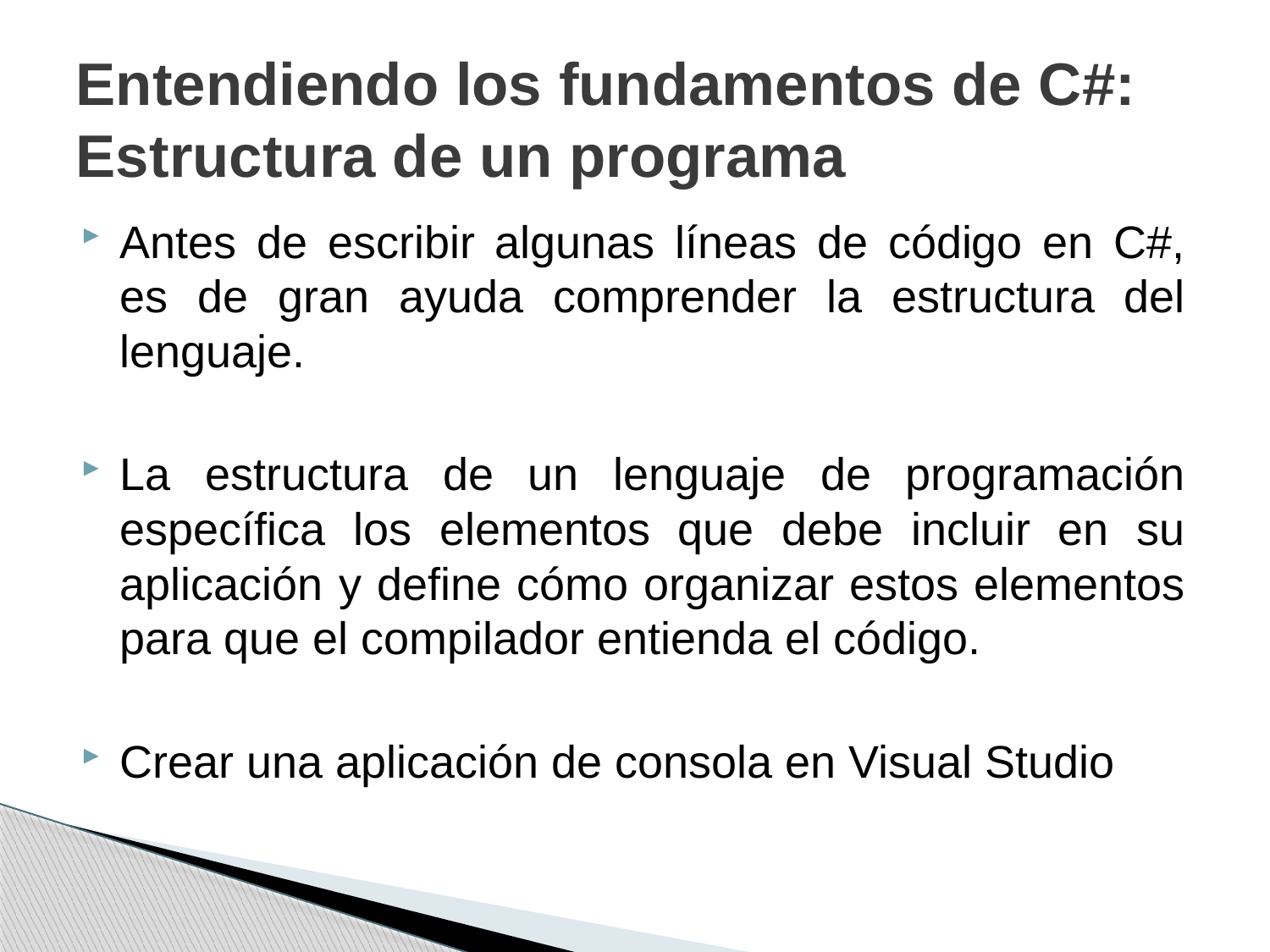

# Entendiendo los fundamentos de C#: Estructura de un programa
Antes de escribir algunas líneas de código en C#, es de gran ayuda comprender la estructura del lenguaje.

La estructura de un lenguaje de programación específica los elementos que debe incluir en su aplicación y define cómo organizar estos elementos para que el compilador entienda el código.

Crear una aplicación de consola en Visual Studio